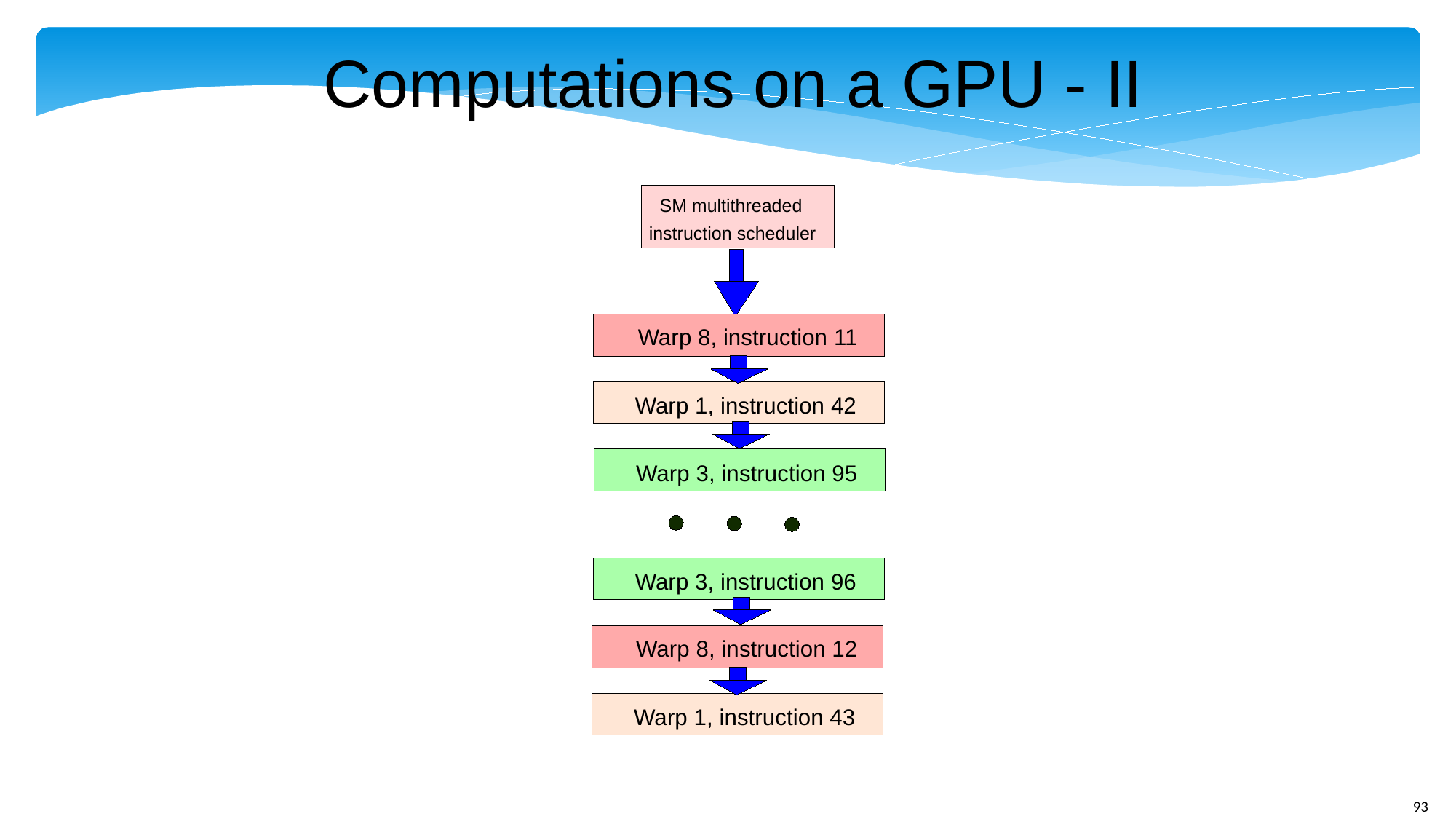

Computations on a GPU - II

SM multithreaded
instruction scheduler

Warp 8, instruction 11

Warp 1, instruction 42

Warp 3, instruction 95

Warp 3, instruction 96

Warp 8, instruction 12

Warp 1, instruction 43